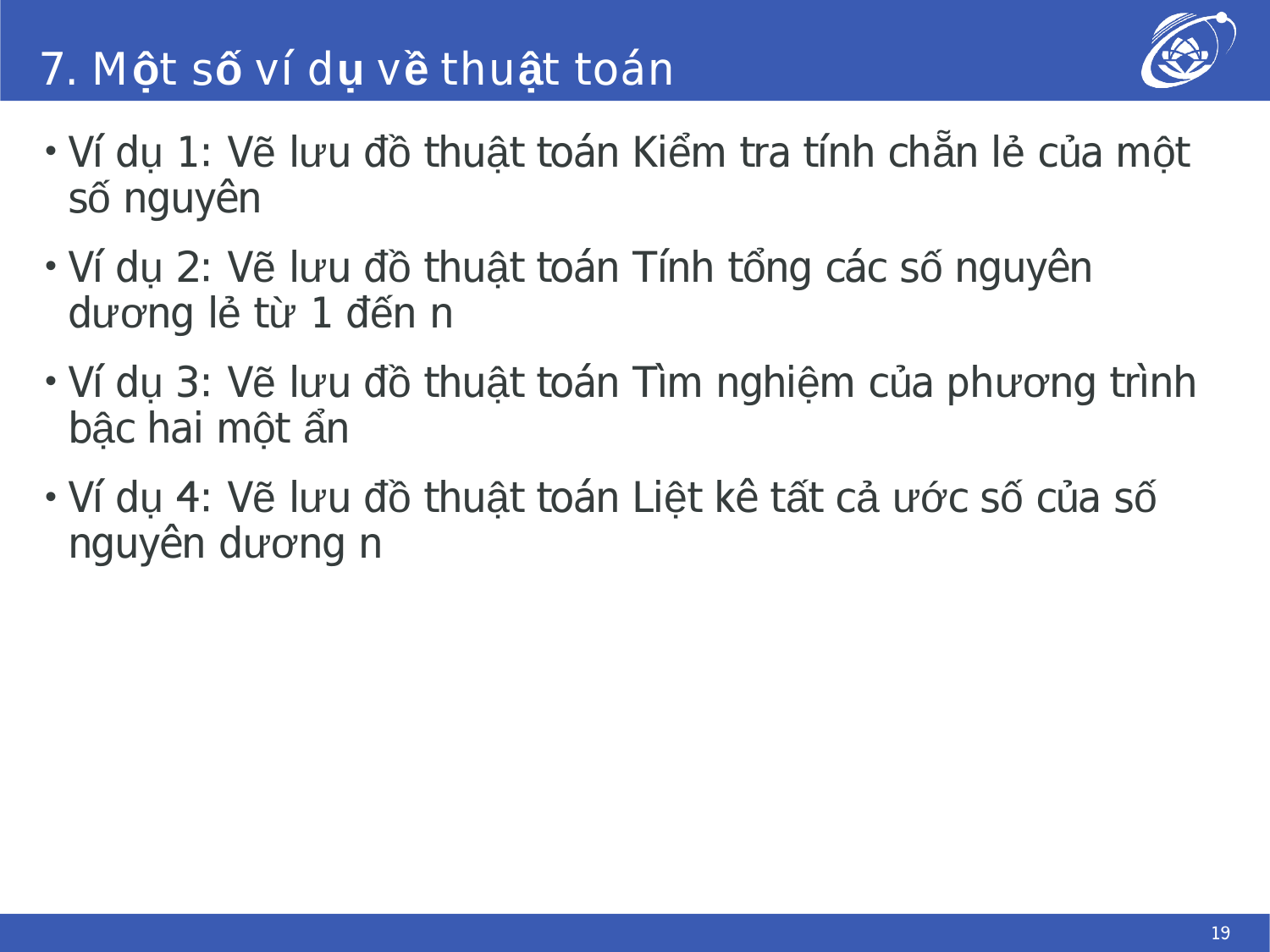

# 7. Một số ví dụ về thuật toán
Ví dụ 1: Vẽ lưu đồ thuật toán Kiểm tra tính chẵn lẻ của một số nguyên
Ví dụ 2: Vẽ lưu đồ thuật toán Tính tổng các số nguyên dương lẻ từ 1 đến n
Ví dụ 3: Vẽ lưu đồ thuật toán Tìm nghiệm của phương trình bậc hai một ẩn
Ví dụ 4: Vẽ lưu đồ thuật toán Liệt kê tất cả ước số của số nguyên dương n
19